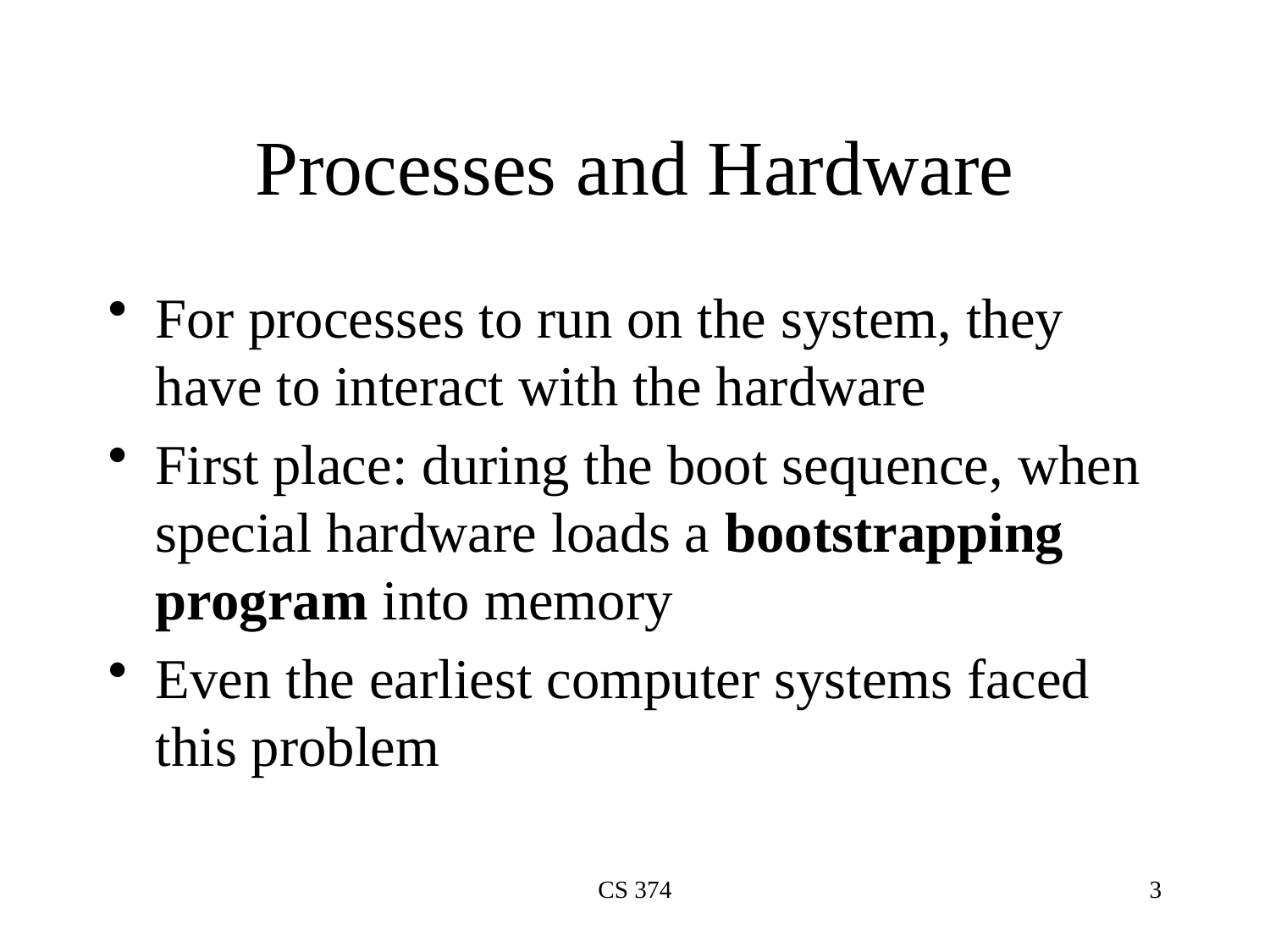

# Processes and Hardware
For processes to run on the system, they have to interact with the hardware
First place: during the boot sequence, when special hardware loads a bootstrapping program into memory
Even the earliest computer systems faced this problem
CS 374
3